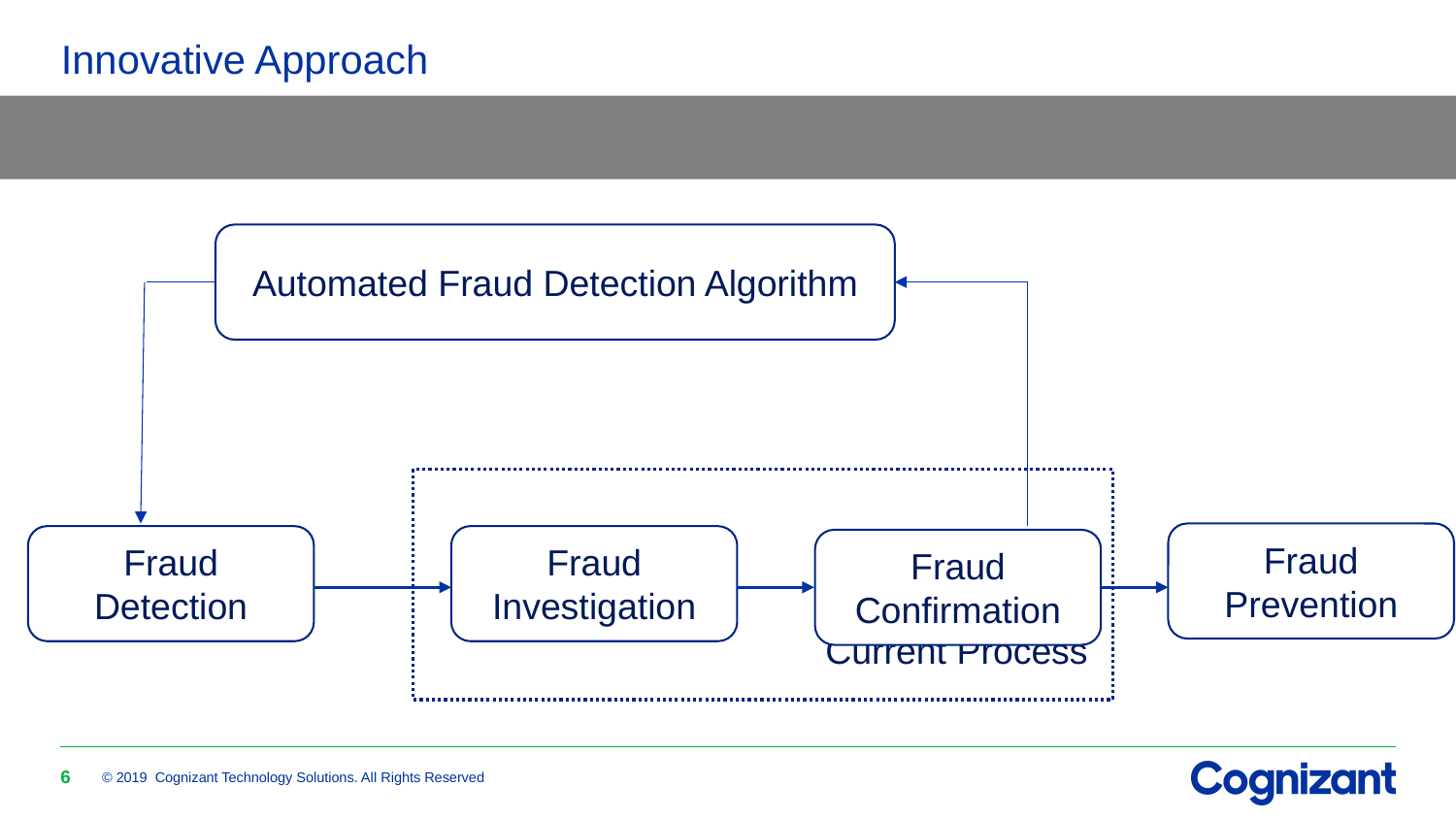

# Innovative Approach

Automated Fraud Detection Algorithm

                                       Current Process

Fraud Prevention
Fraud Detection
Fraud Investigation
Fraud Confirmation